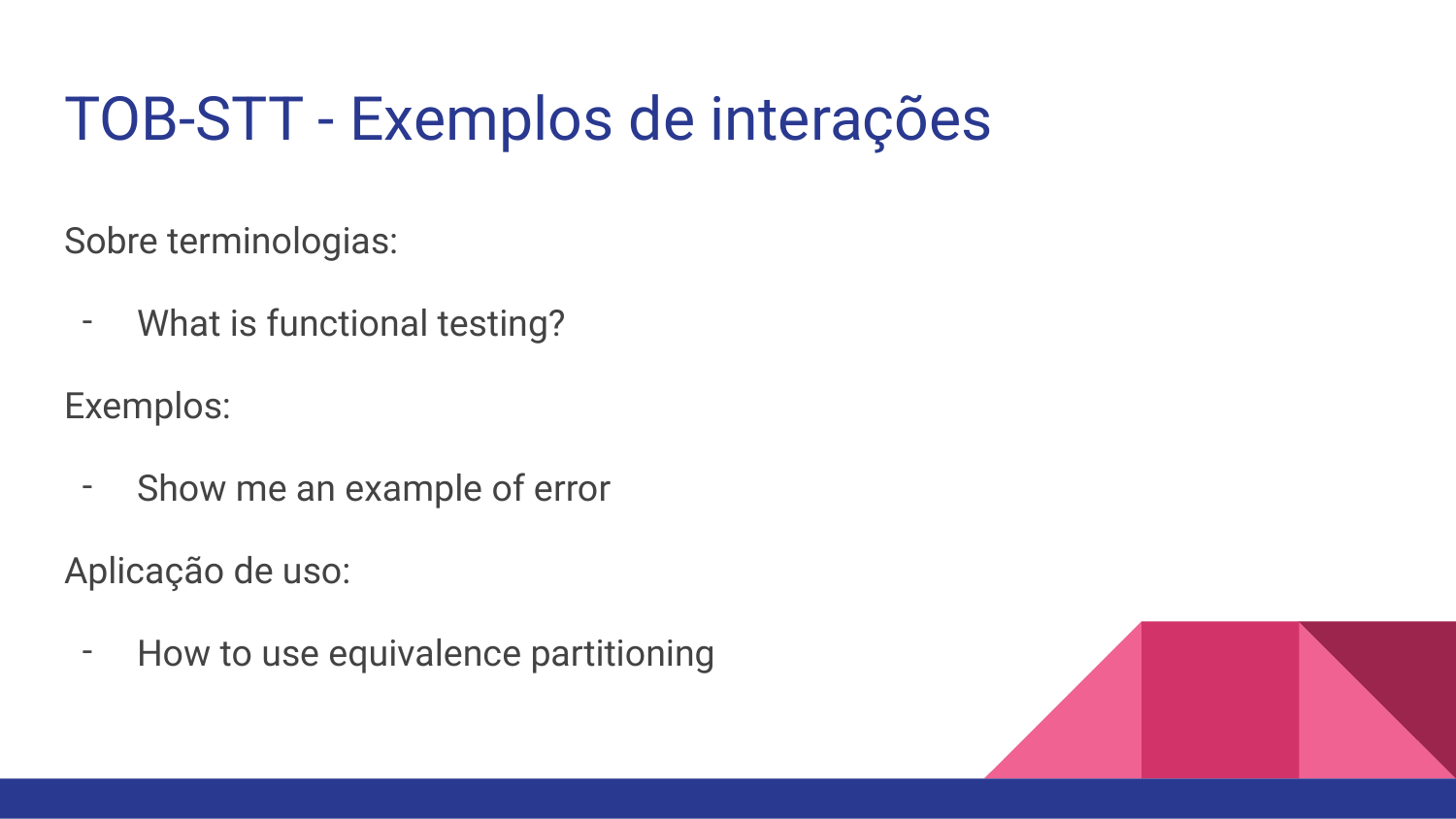

# TOB-STT - Exemplos de interações

Sobre terminologias:
What is functional testing?
Exemplos:
Show me an example of error
Aplicação de uso:
How to use equivalence partitioning